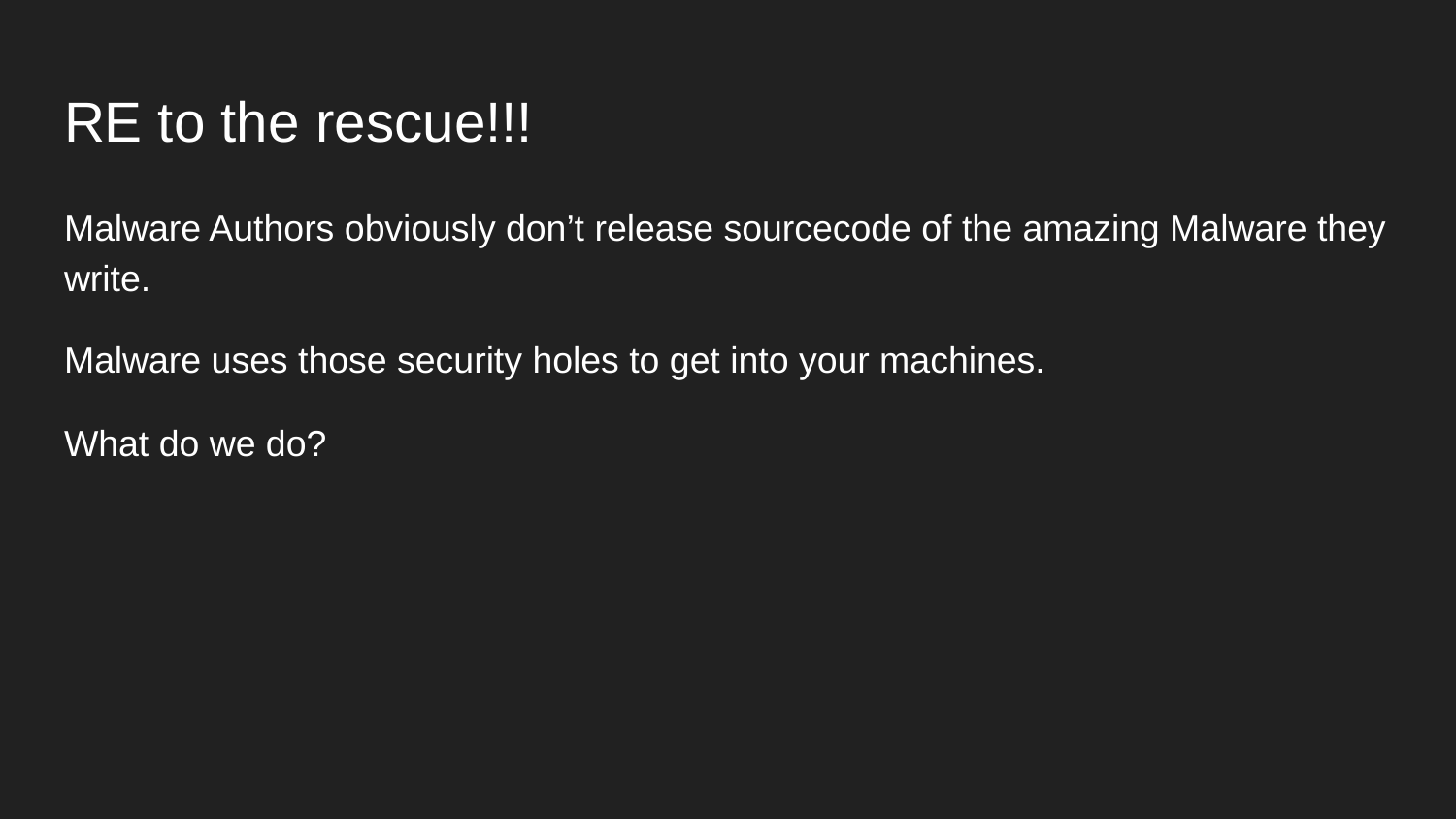

# RE to the rescue!!!
Malware Authors obviously don’t release sourcecode of the amazing Malware they write.
Malware uses those security holes to get into your machines.
What do we do?